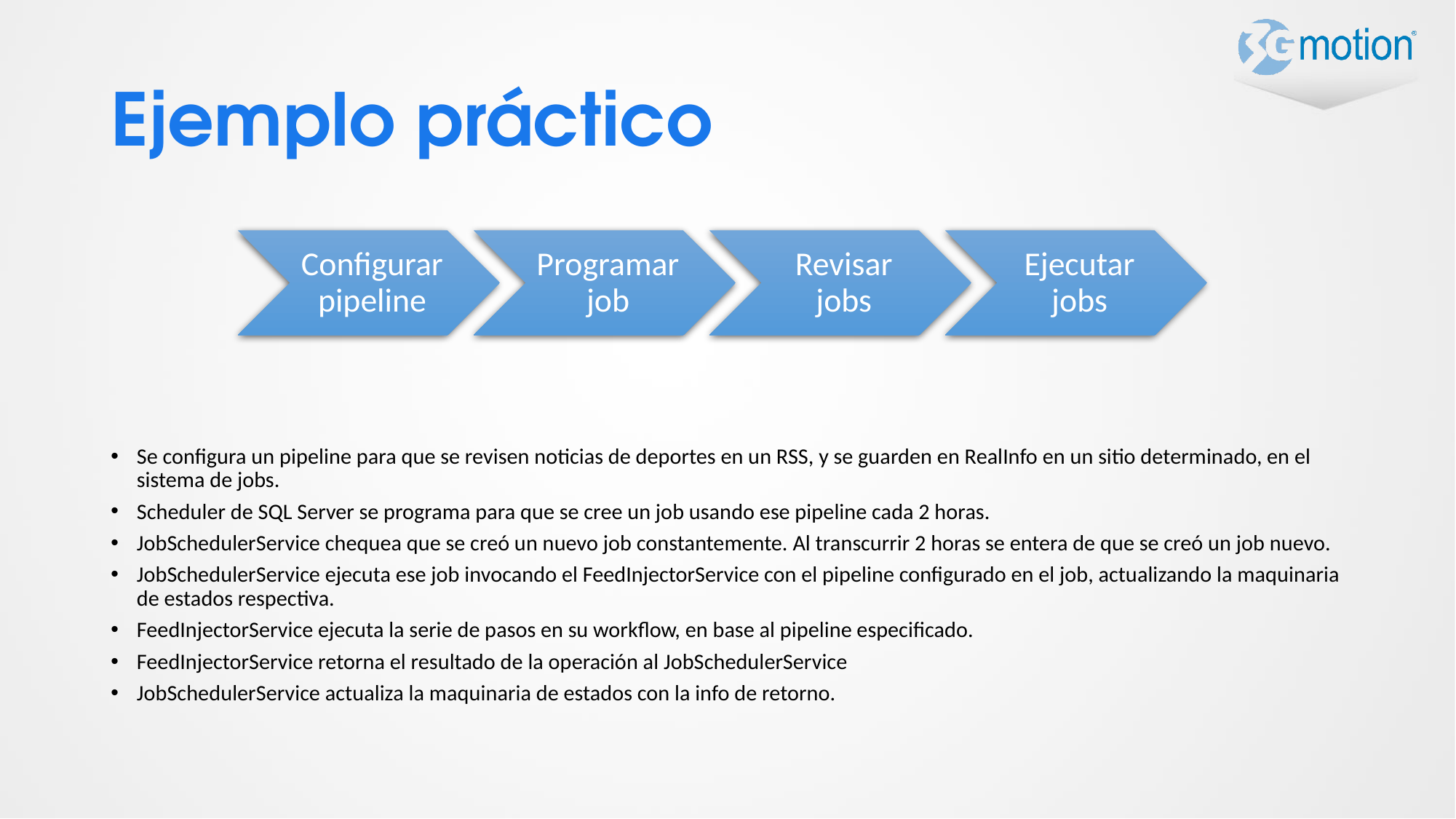

# Ejemplo práctico
Configurar pipeline
Programar job
Revisar jobs
Ejecutar jobs
Se configura un pipeline para que se revisen noticias de deportes en un RSS, y se guarden en RealInfo en un sitio determinado, en el sistema de jobs.
Scheduler de SQL Server se programa para que se cree un job usando ese pipeline cada 2 horas.
JobSchedulerService chequea que se creó un nuevo job constantemente. Al transcurrir 2 horas se entera de que se creó un job nuevo.
JobSchedulerService ejecuta ese job invocando el FeedInjectorService con el pipeline configurado en el job, actualizando la maquinaria de estados respectiva.
FeedInjectorService ejecuta la serie de pasos en su workflow, en base al pipeline especificado.
FeedInjectorService retorna el resultado de la operación al JobSchedulerService
JobSchedulerService actualiza la maquinaria de estados con la info de retorno.